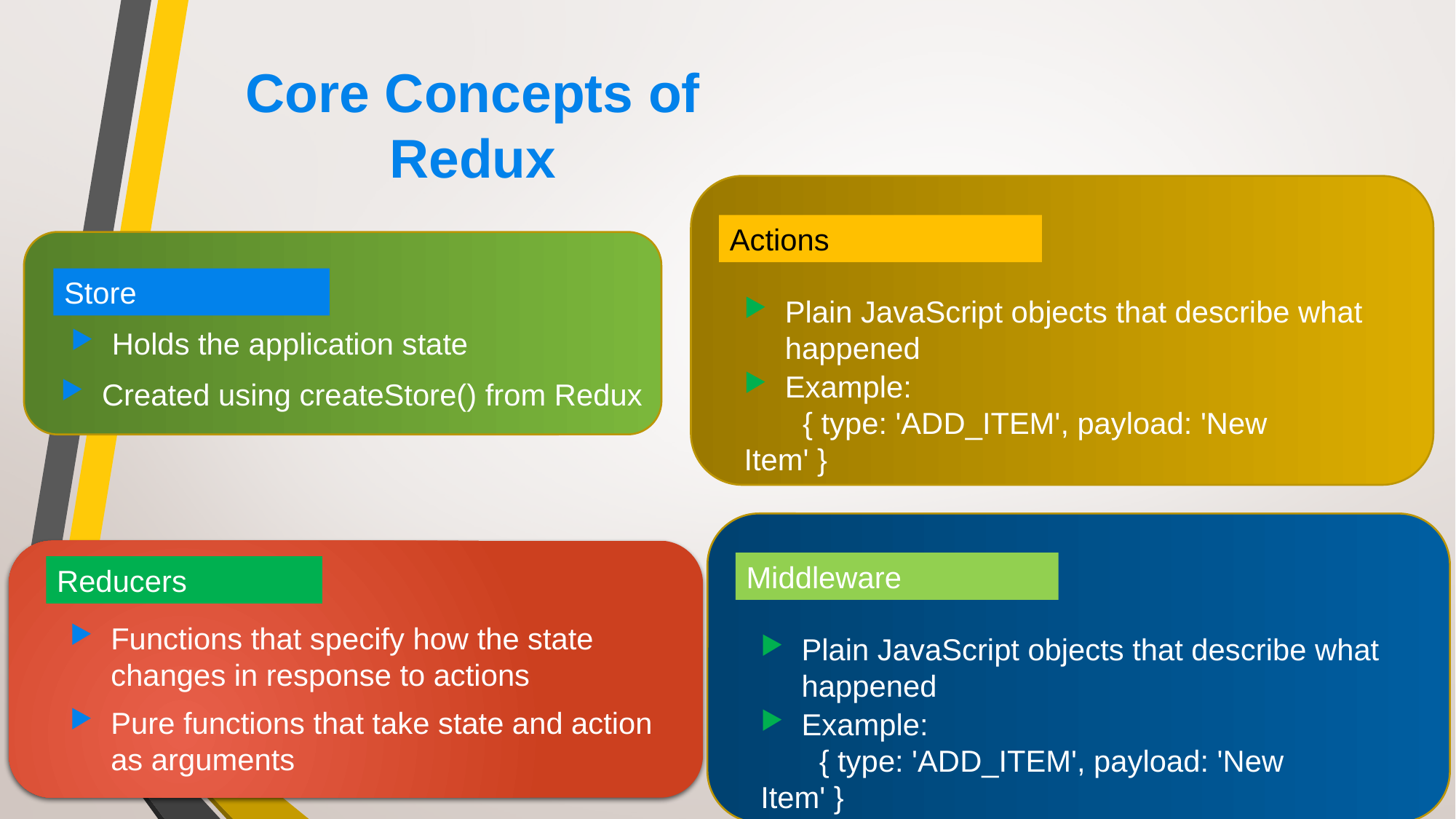

# Core Concepts of Redux

Actions
Plain JavaScript objects that describe what happened
Example:
       { type: 'ADD_ITEM', payload: 'New Item' }

Store
Holds the application state
Created using createStore() from Redux

Middleware
Plain JavaScript objects that describe what happened
Example:
       { type: 'ADD_ITEM', payload: 'New Item' }

Reducers
Functions that specify how the state changes in response to actions
Pure functions that take state and action as arguments